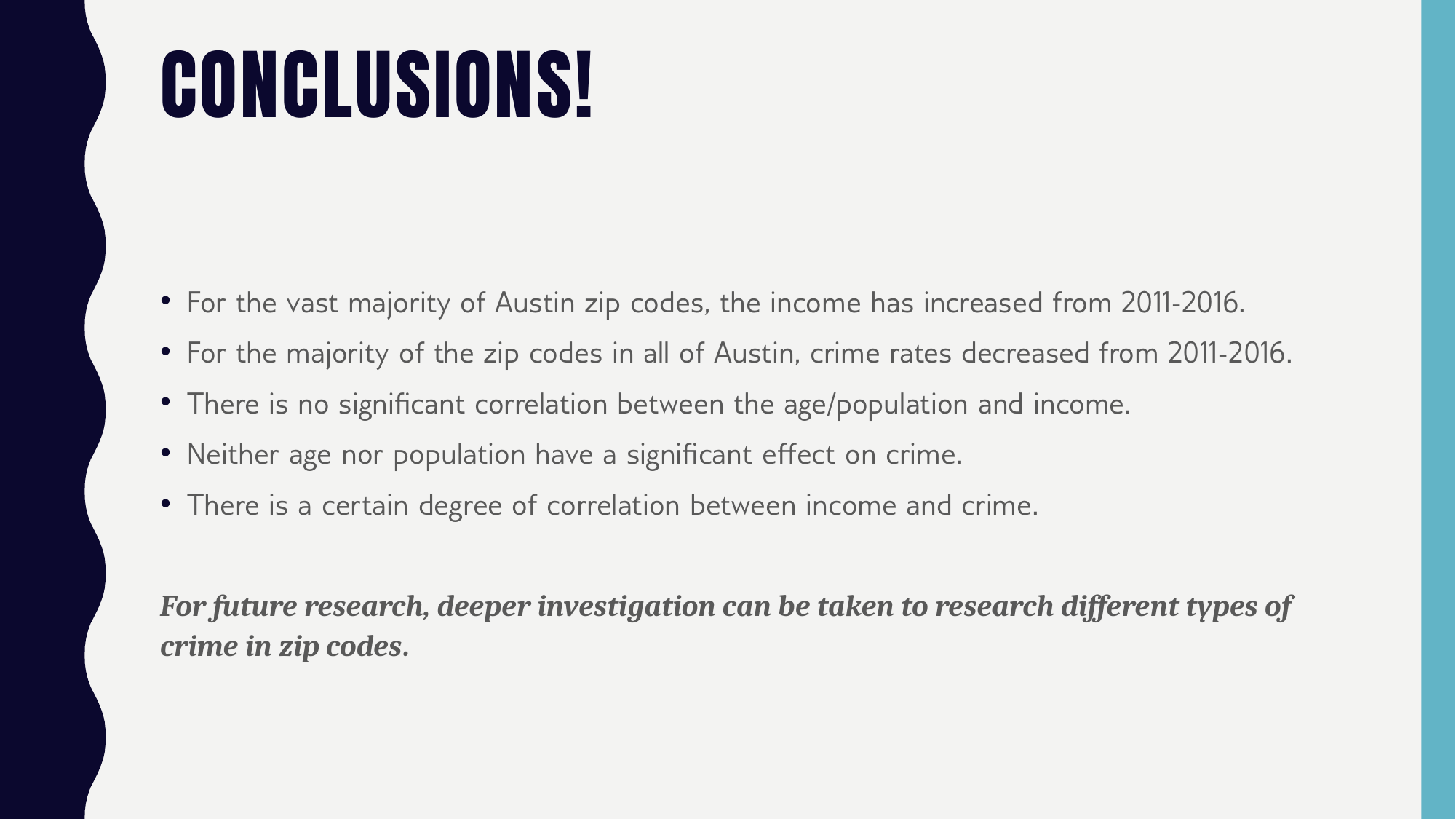

# Conclusions!
For the vast majority of Austin zip codes, the income has increased from 2011-2016.
For the majority of the zip codes in all of Austin, crime rates decreased from 2011-2016.
There is no significant correlation between the age/population and income.
Neither age nor population have a significant effect on crime.
There is a certain degree of correlation between income and crime.

For future research, deeper investigation can be taken to research different types of crime in zip codes.